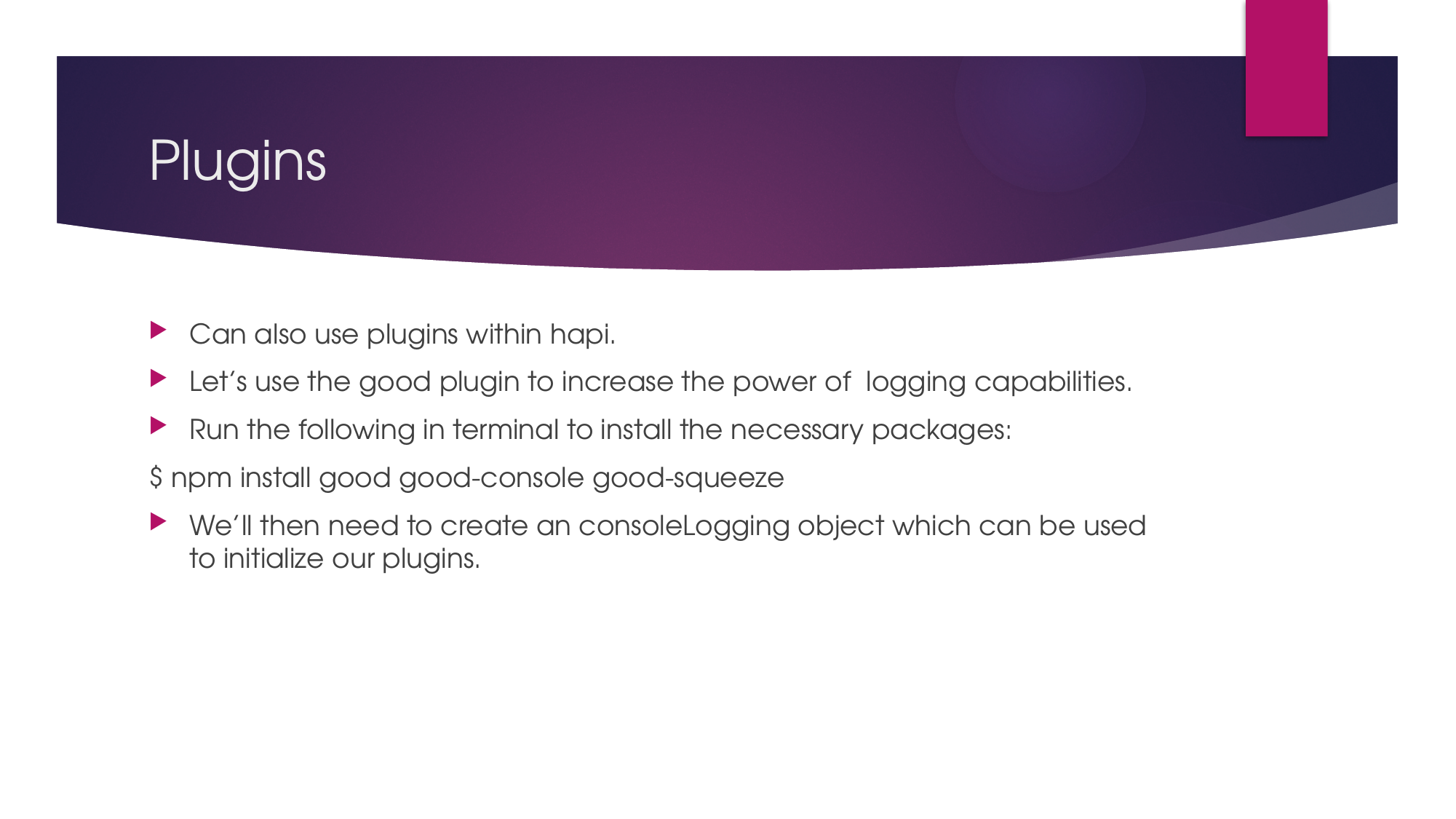

# Plugins
Can also use plugins within hapi.
Let’s use the good plugin to increase the power of  logging capabilities.
Run the following in terminal to install the necessary packages:
$ npm install good good-console good-squeeze
We’ll then need to create an consoleLogging object which can be used to initialize our plugins.